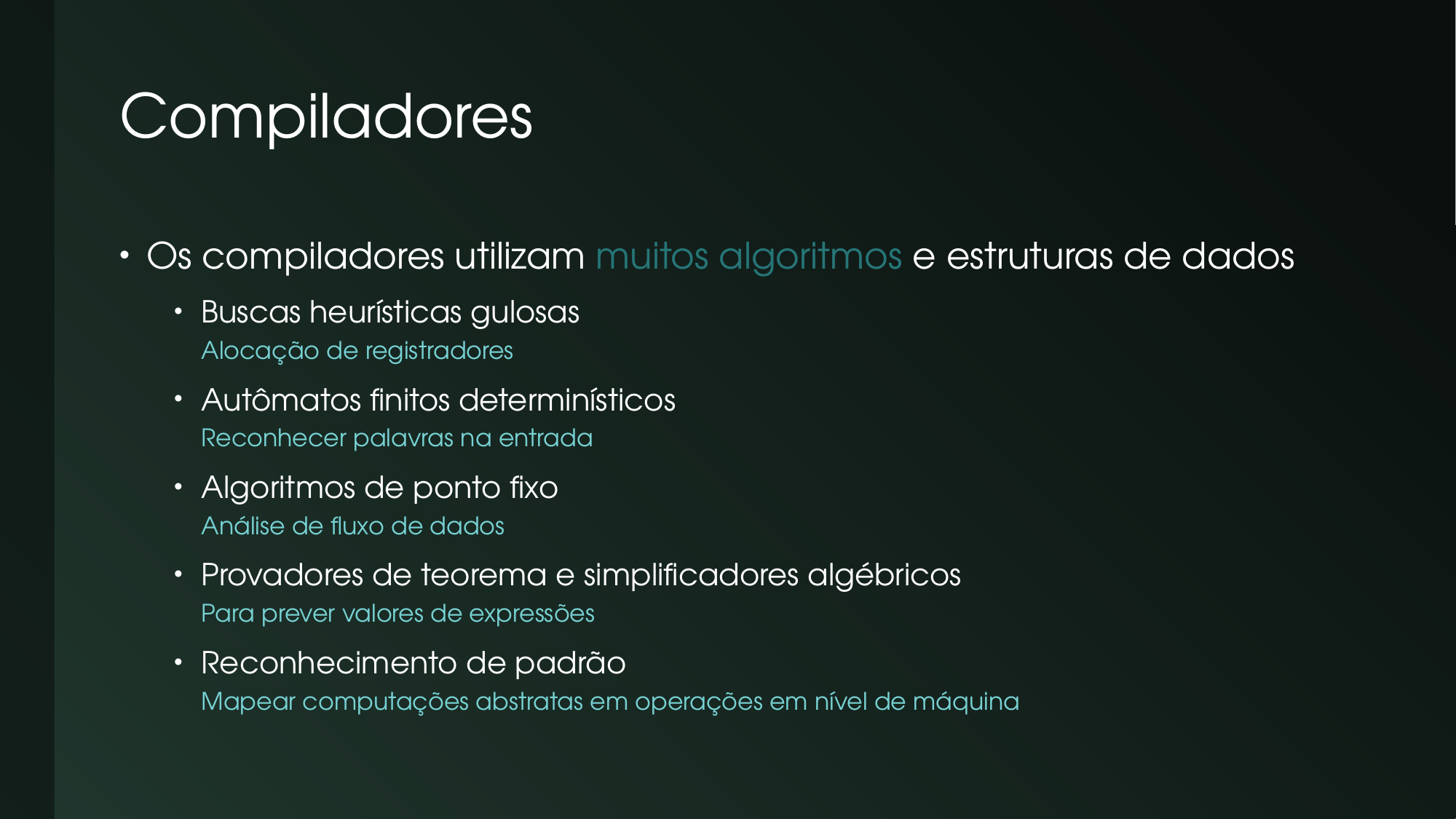

# Compiladores
Os compiladores utilizam muitos algoritmos e estruturas de dados
Buscas heurísticas gulosas
Alocação de registradores
Autômatos finitos determinísticos
Reconhecer palavras na entrada
Algoritmos de ponto fixo
Análise de fluxo de dados
Provadores de teorema e simplificadores algébricos
Para prever valores de expressões
Reconhecimento de padrão
Mapear computações abstratas em operações em nível de máquina